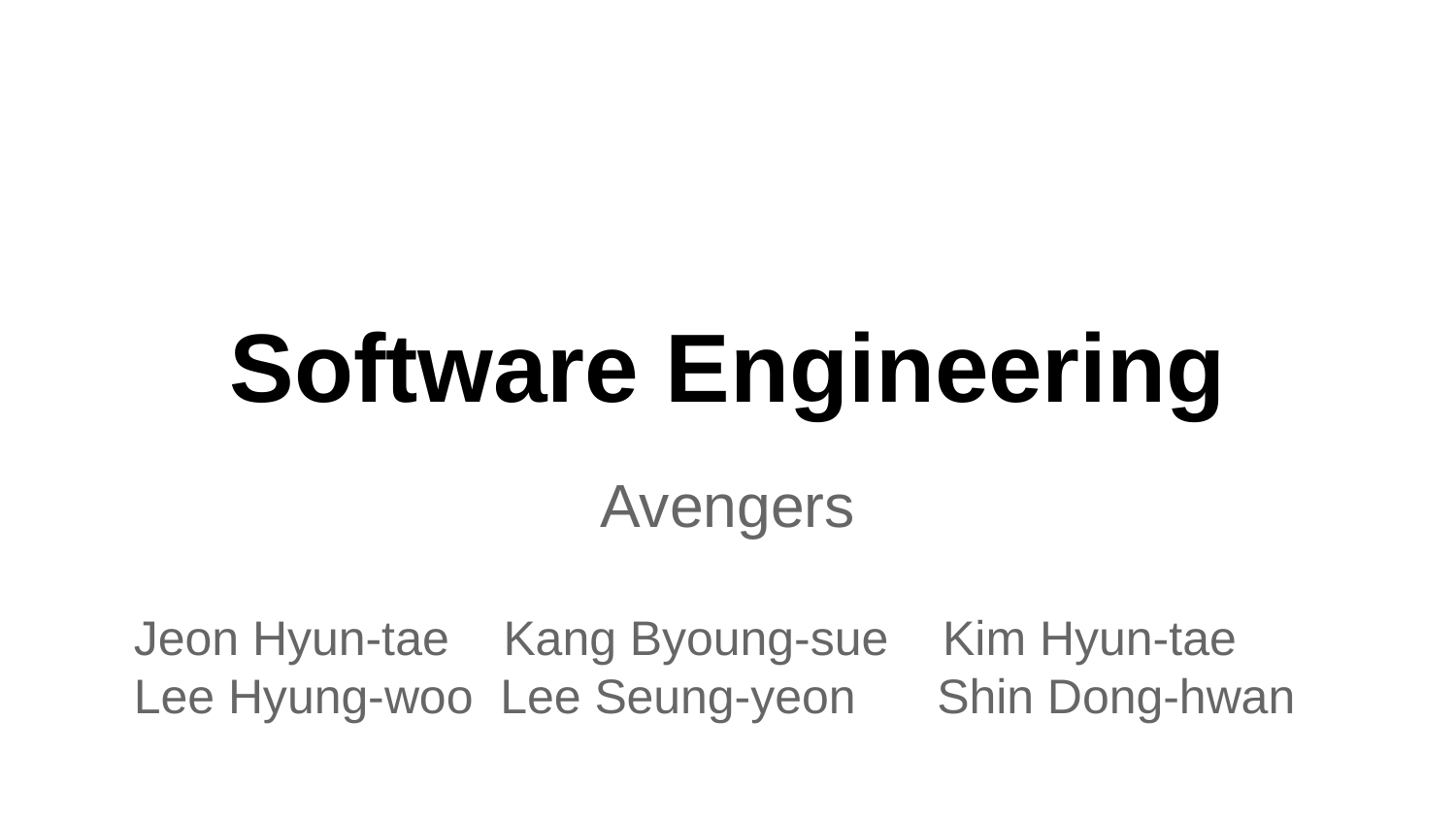

# Software Engineering
Avengers
Jeon Hyun-tae    Kang Byoung-sue    Kim Hyun-tae
Lee Hyung-woo  Lee Seung-yeon      Shin Dong-hwan